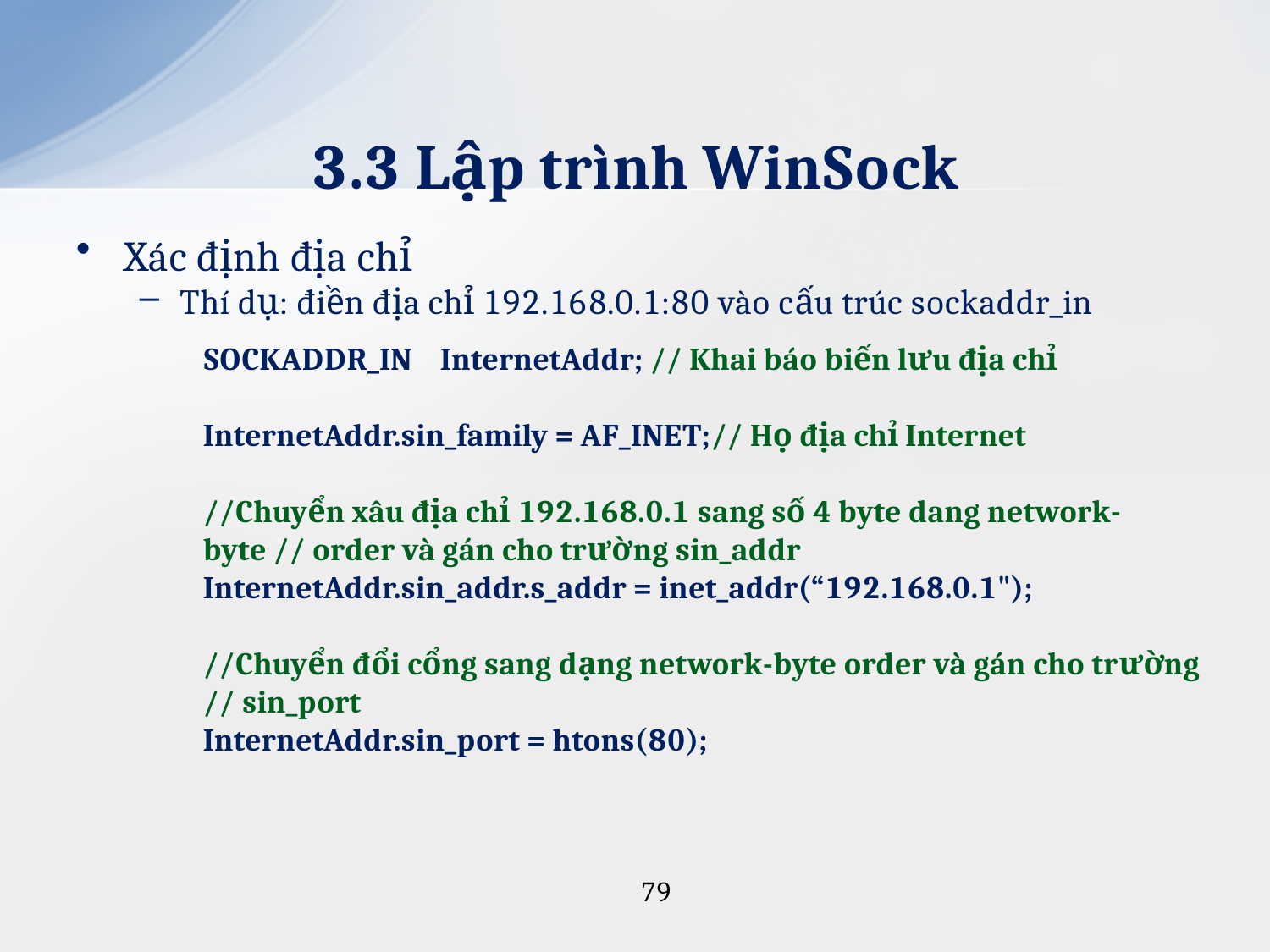

# 3.3 Lập trình WinSock
Xác định địa chỉ
Thí dụ: điền địa chỉ 192.168.0.1:80 vào cấu trúc sockaddr_in
SOCKADDR_IN    InternetAddr; // Khai báo biến lưu địa chỉ

InternetAddr.sin_family = AF_INET;// Họ địa chỉ Internet

//Chuyển xâu địa chỉ 192.168.0.1 sang số 4 byte dang network-byte // order và gán cho trường sin_addr
InternetAddr.sin_addr.s_addr = inet_addr(“192.168.0.1");

//Chuyển đổi cổng sang dạng network-byte order và gán cho trường // sin_port
InternetAddr.sin_port = htons(80);
79